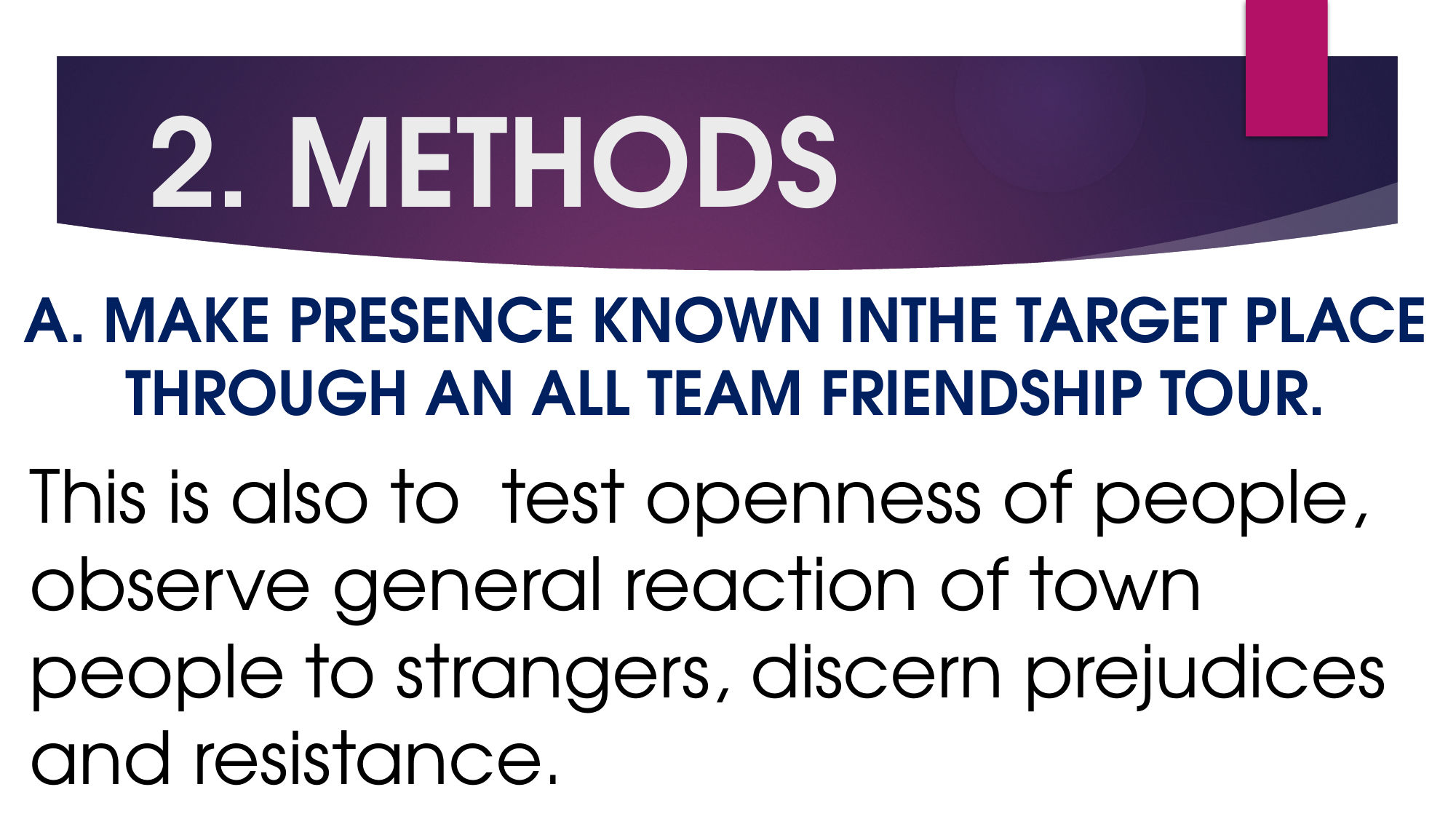

# 2. METHODS
A. MAKE PRESENCE KNOWN INTHE TARGET PLACE THROUGH AN ALL TEAM FRIENDSHIP TOUR.
This is also to  test openness of people, observe general reaction of town people to strangers, discern prejudices and resistance.